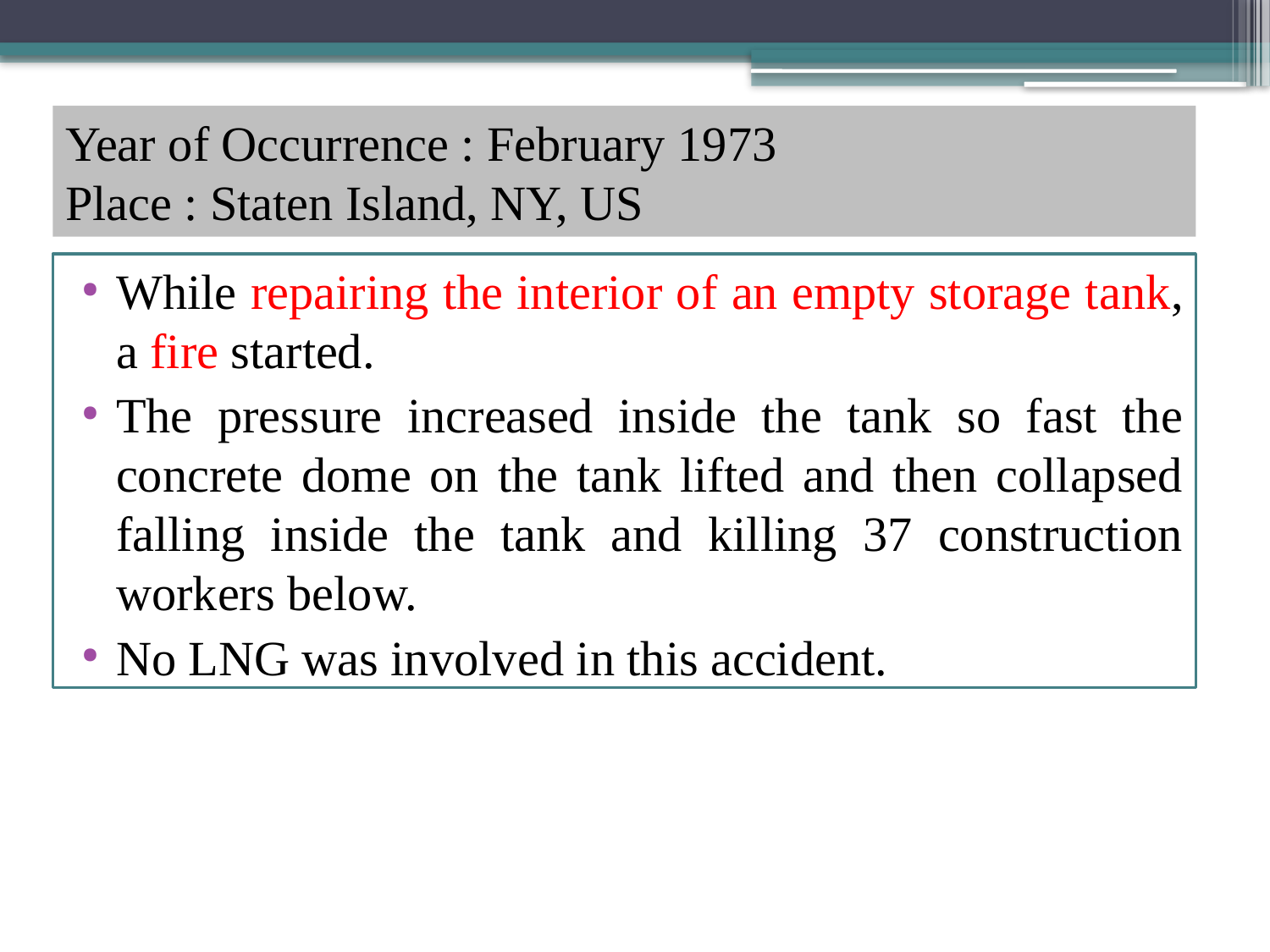

Year of Occurrence : February 1973
Place : Staten Island, NY, US
While repairing the interior of an empty storage tank, a fire started.
The pressure increased inside the tank so fast the concrete dome on the tank lifted and then collapsed falling inside the tank and killing 37 construction workers below.
No LNG was involved in this accident.